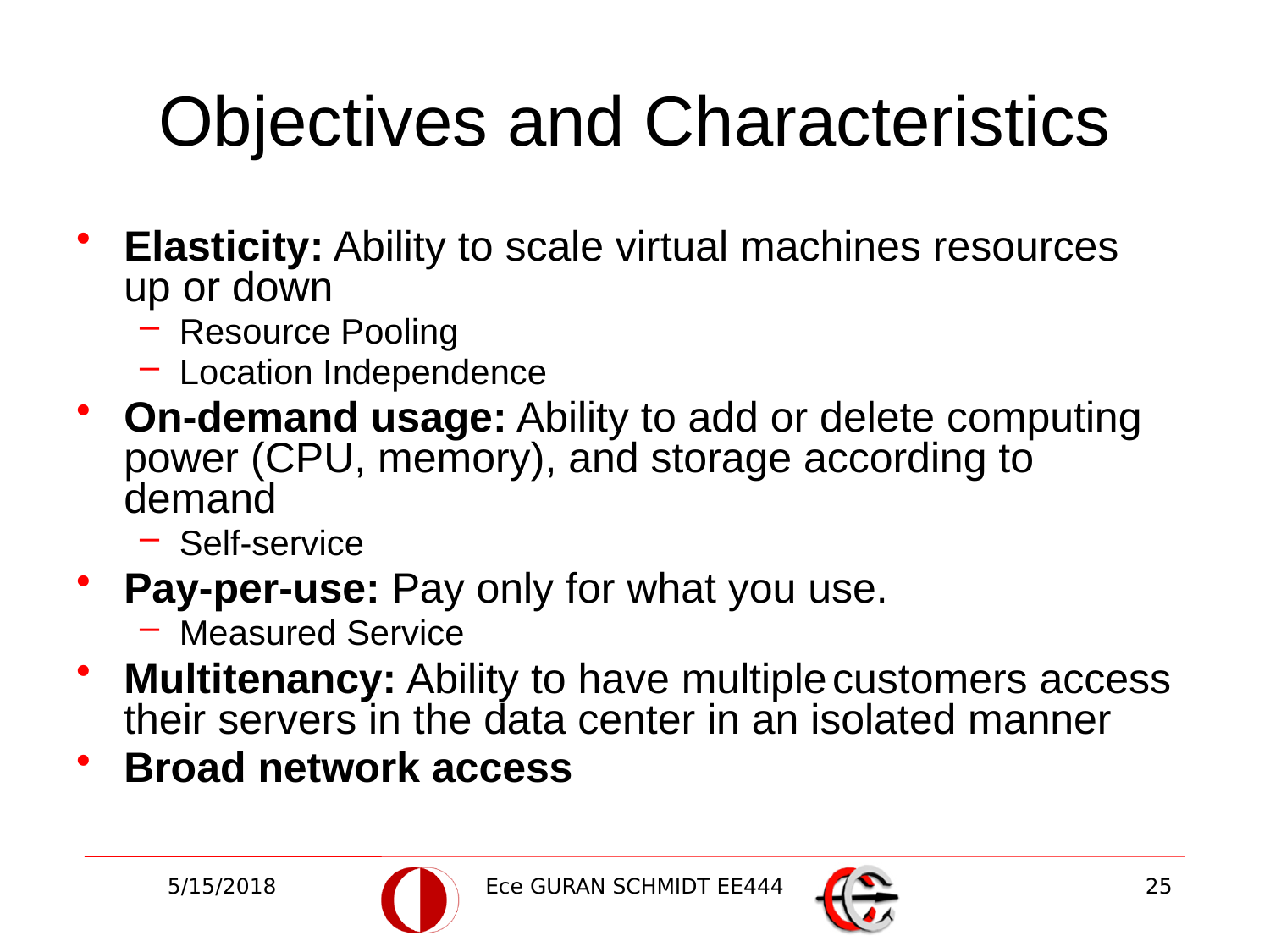

# Objectives and Characteristics
Elasticity: Ability to scale virtual machines resources up or down
Resource Pooling
Location Independence
On-demand usage: Ability to add or delete computing power (CPU, memory), and storage according to demand
Self-service
Pay-per-use: Pay only for what you use.
Measured Service
Multitenancy: Ability to have multiple customers access their servers in the data center in an isolated manner
Broad network access

5/15/2018
Ece GURAN SCHMIDT EE444
25